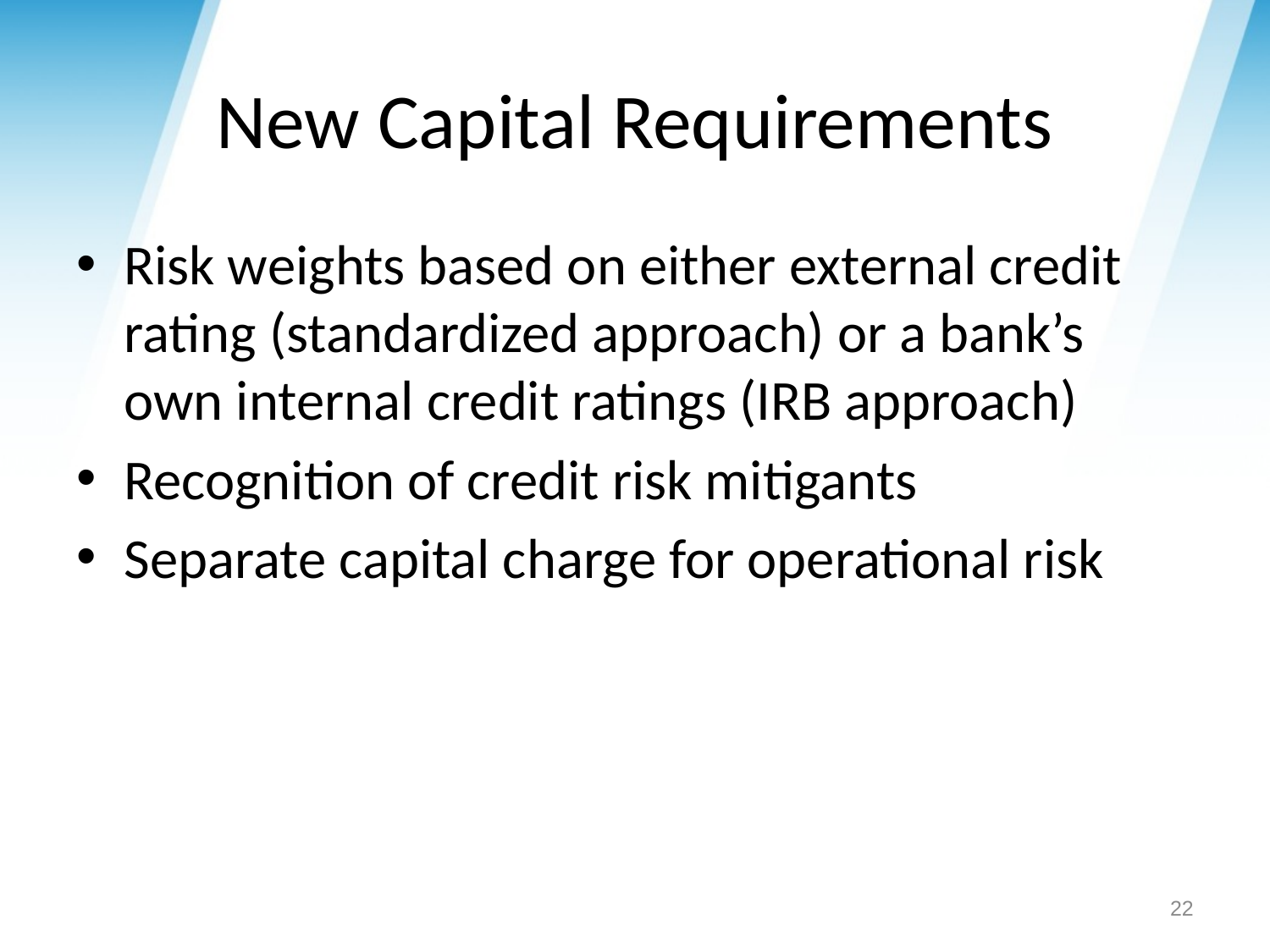

# New Capital Requirements
Risk weights based on either external credit rating (standardized approach) or a bank’s own internal credit ratings (IRB approach)
Recognition of credit risk mitigants
Separate capital charge for operational risk

22